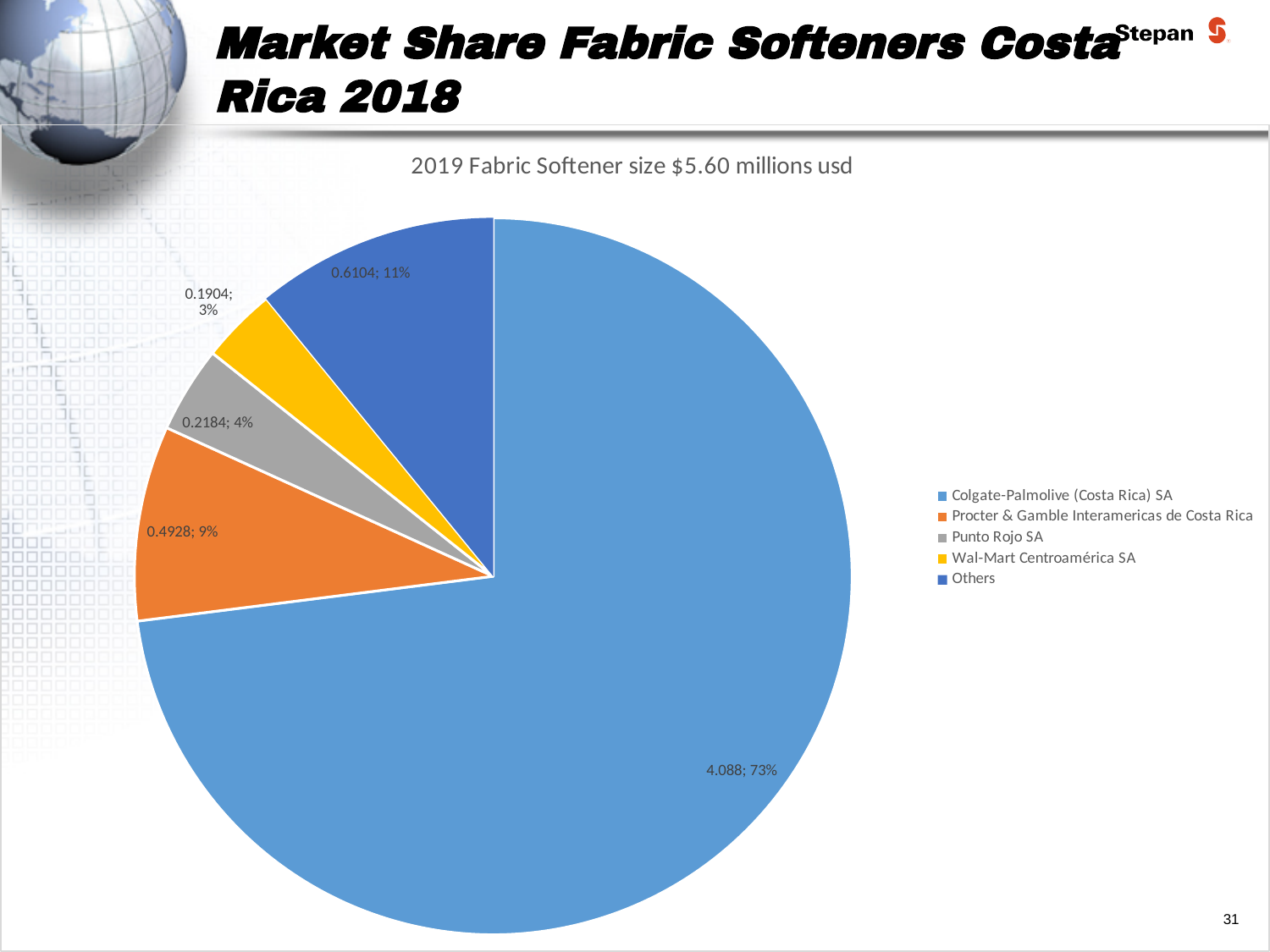

# Market Share Fabric Softeners Costa Rica 2018

### Chart: 2019 Fabric Softener size $5.60 millions usd

| Category |  |
|---|---|
| Colgate-Palmolive (Costa Rica) SA | 4.088 |
| Procter & Gamble Interamericas de Costa Rica | 0.4928 |
| Punto Rojo SA | 0.21839999999999998 |
| Wal-Mart Centroamérica SA | 0.1904 |
| Others | 0.6103999999999999 |
31